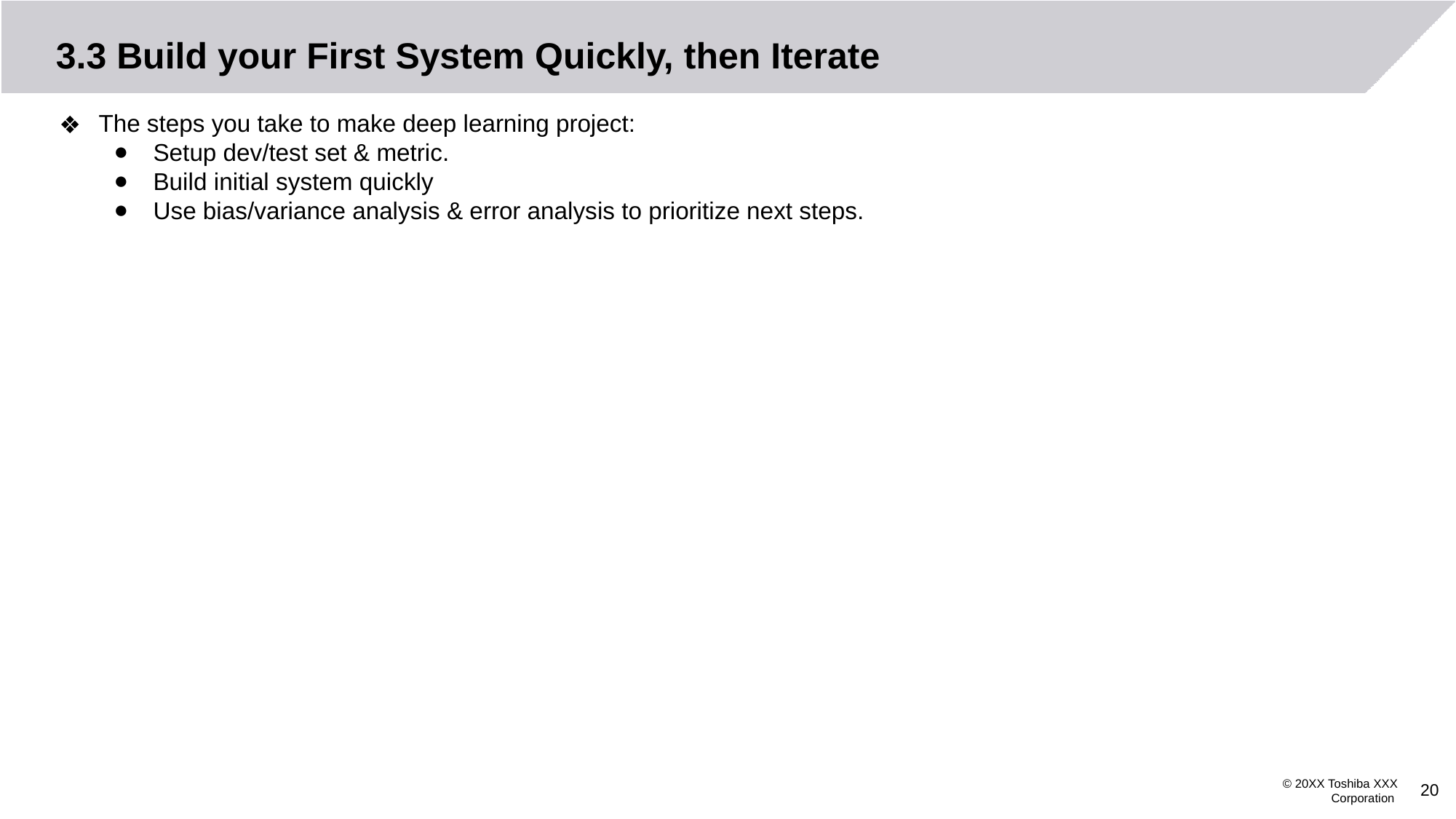

# 3.3 Build your First System Quickly, then Iterate
The steps you take to make deep learning project:
Setup dev/test set & metric.
Build initial system quickly
Use bias/variance analysis & error analysis to prioritize next steps.